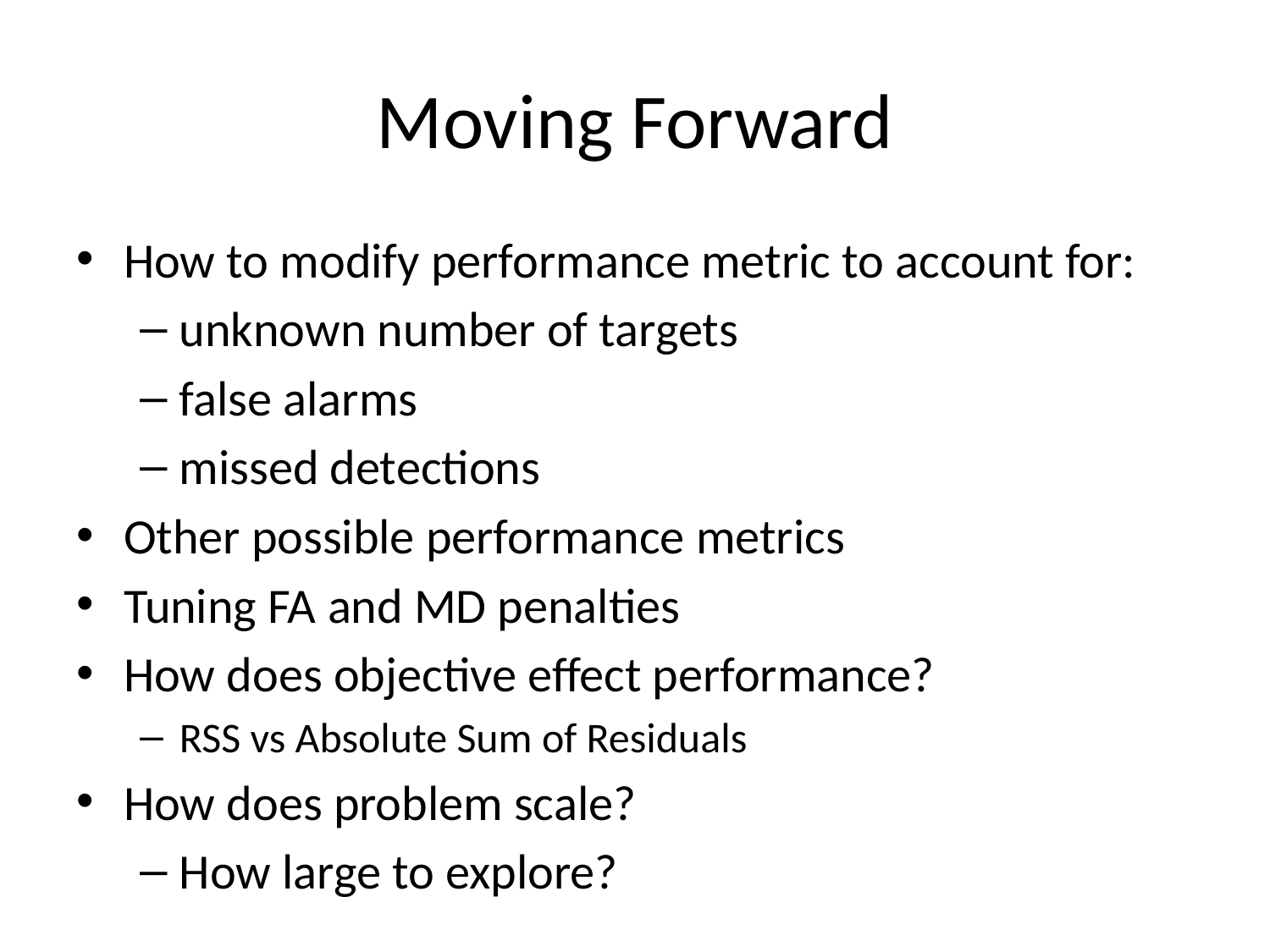

# Moving Forward
How to modify performance metric to account for:
unknown number of targets
false alarms
missed detections
Other possible performance metrics
Tuning FA and MD penalties
How does objective effect performance?
RSS vs Absolute Sum of Residuals
How does problem scale?
How large to explore?